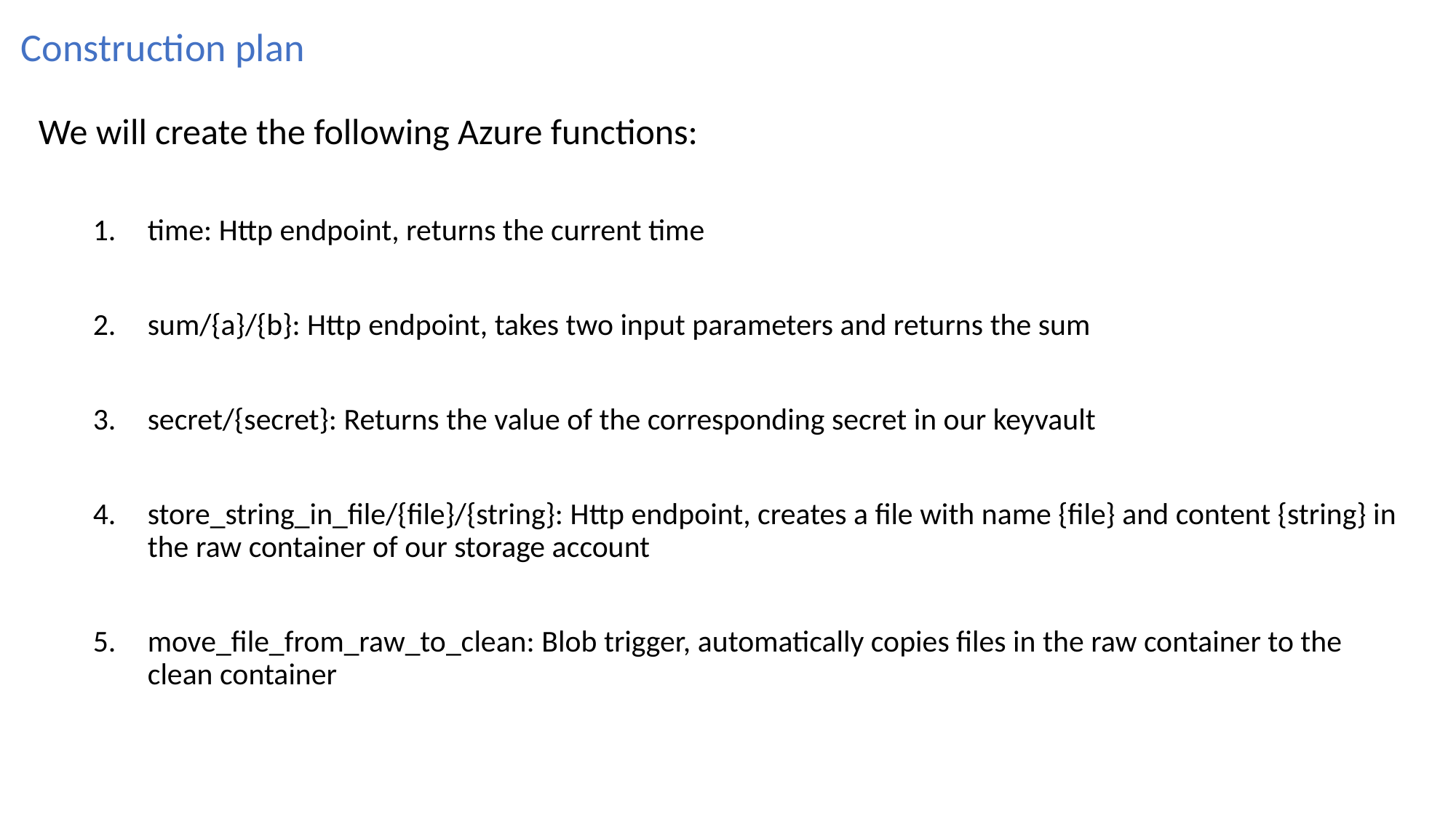

# Construction plan
We will create the following Azure functions:

time: Http endpoint, returns the current time

sum/{a}/{b}: Http endpoint, takes two input parameters and returns the sum

secret/{secret}: Returns the value of the corresponding secret in our keyvault

store_string_in_file/{file}/{string}: Http endpoint, creates a file with name {file} and content {string} in the raw container of our storage account

move_file_from_raw_to_clean: Blob trigger, automatically copies files in the raw container to the clean container